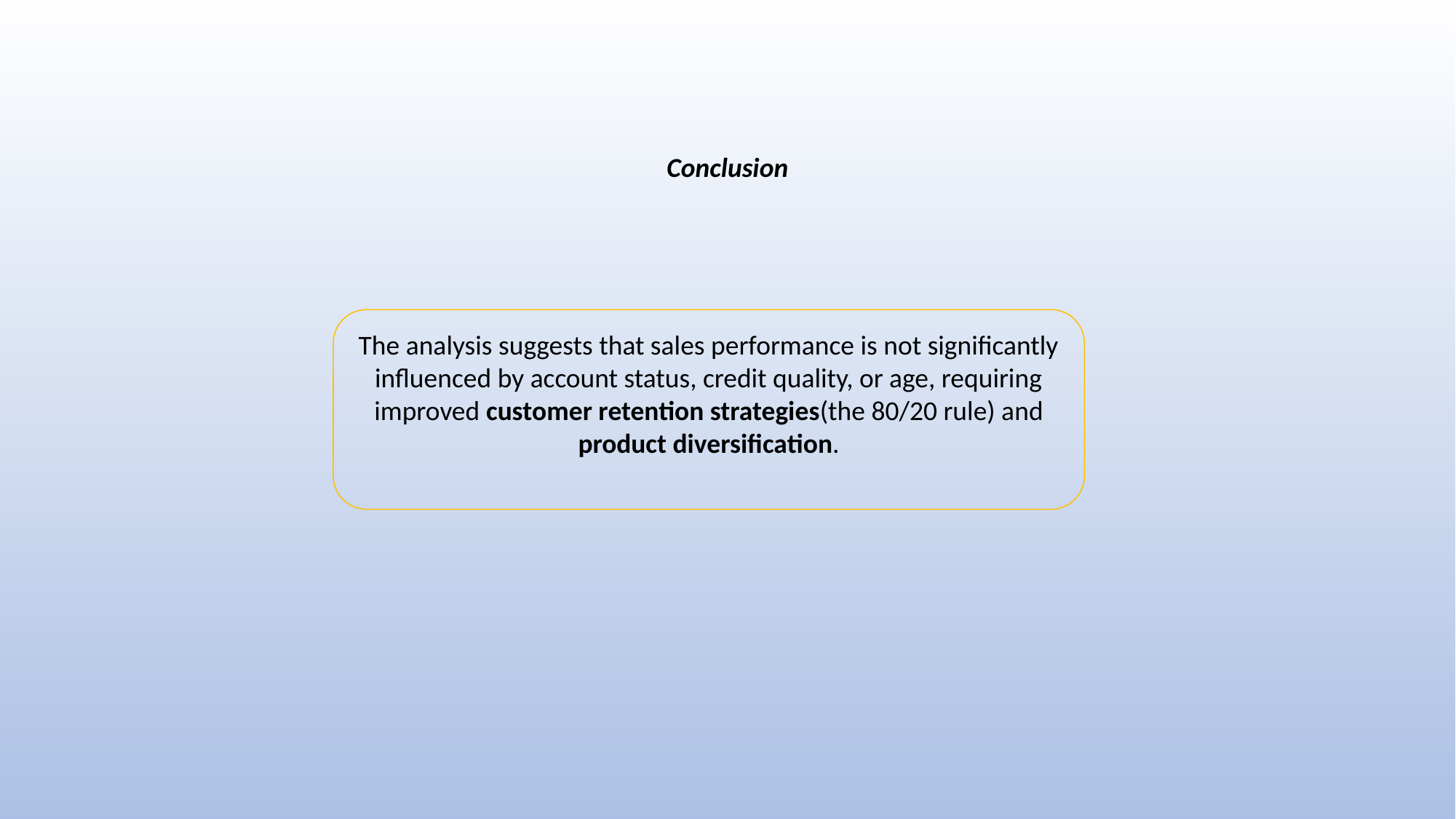

# Conclusion
The analysis suggests that sales performance is not significantly influenced by account status, credit quality, or age, requiring improved customer retention strategies(the 80/20 rule) and product diversification.